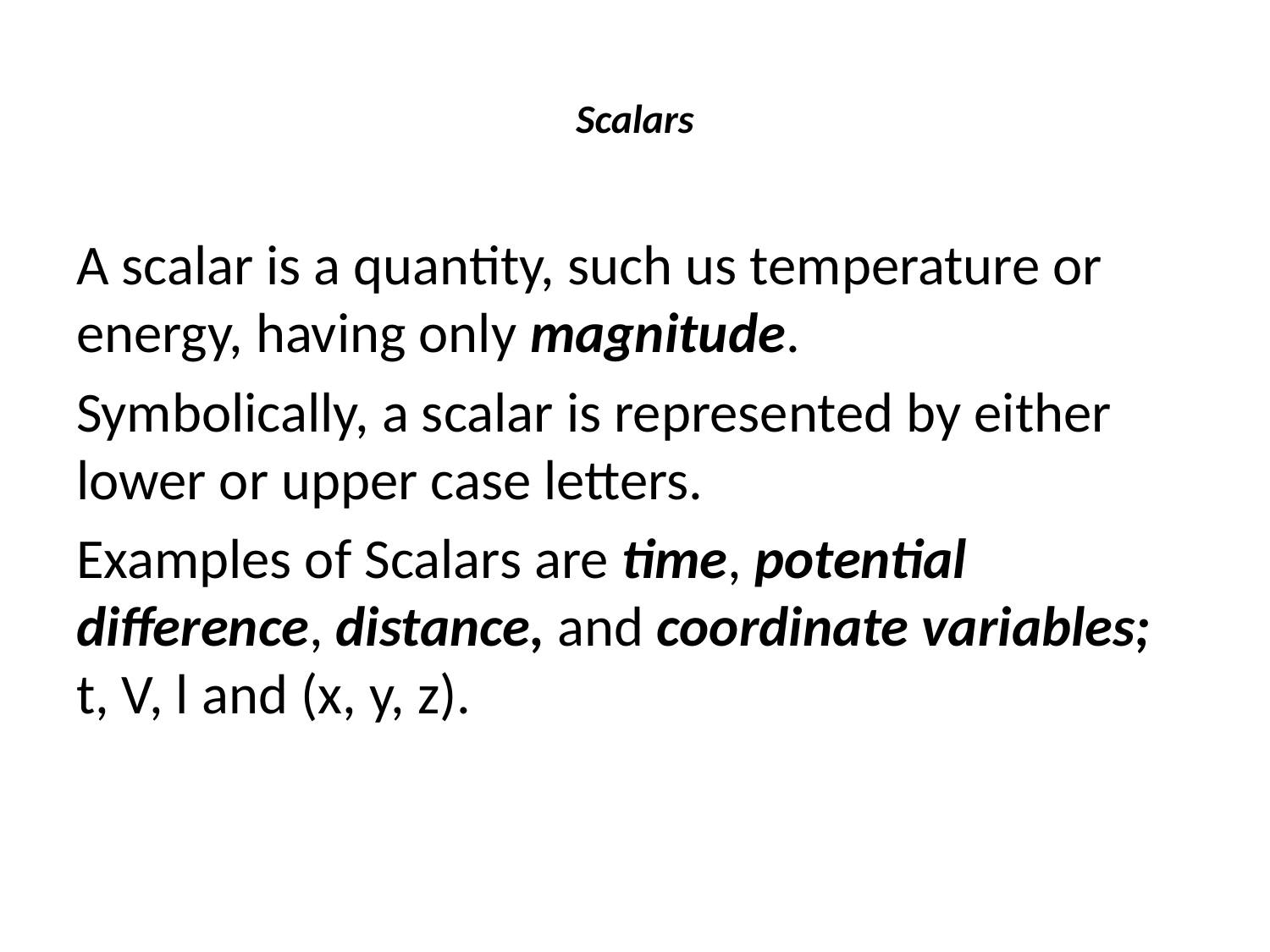

# Scalars
A scalar is a quantity, such us temperature or energy, having only magnitude.
Symbolically, a scalar is represented by either lower or upper case letters.
Examples of Scalars are time, potential difference, distance, and coordinate variables; t, V, l and (x, y, z).